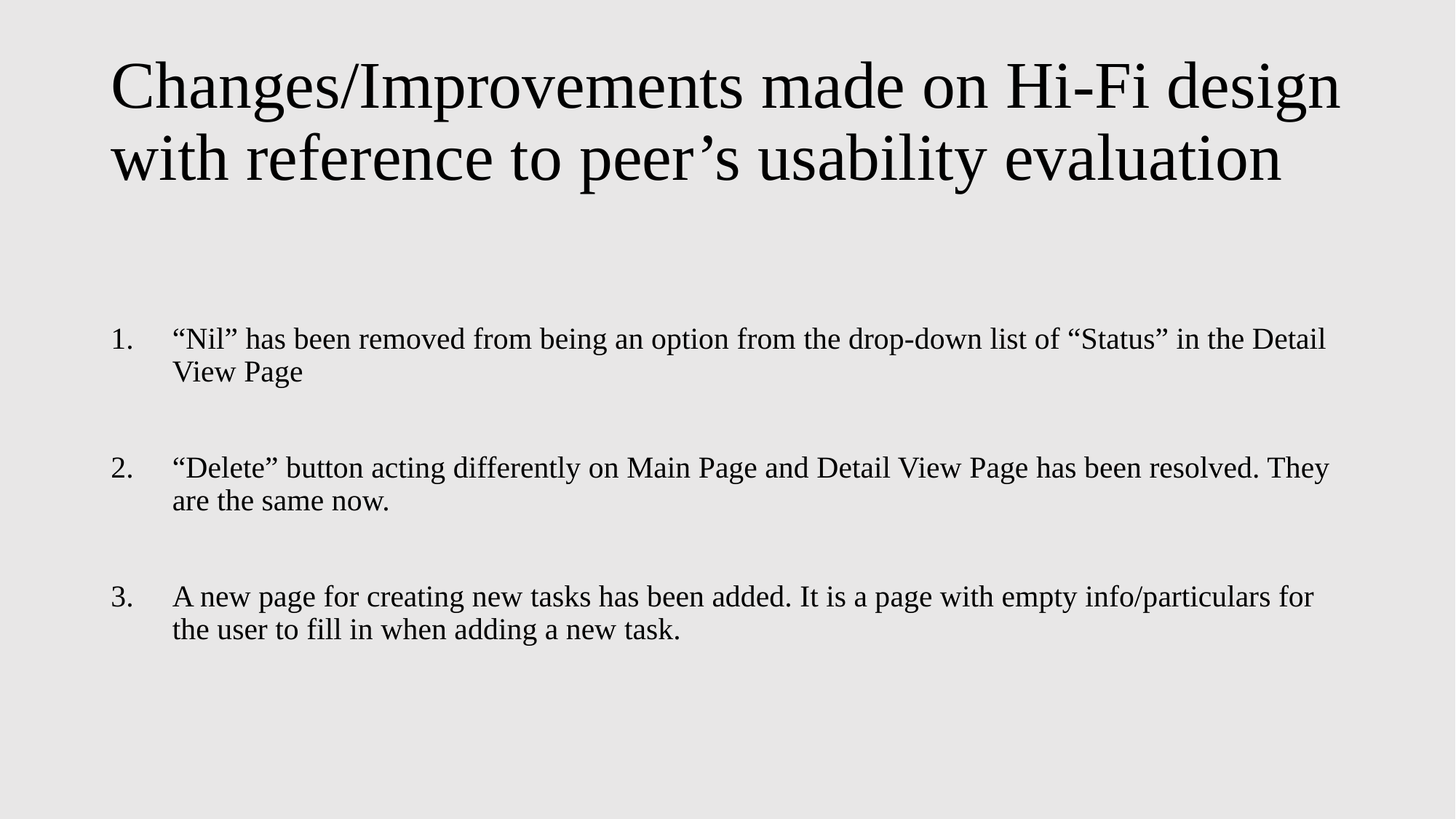

# Changes/Improvements made on Hi-Fi design with reference to peer’s usability evaluation

“Nil” has been removed from being an option from the drop-down list of “Status” in the Detail View Page

“Delete” button acting differently on Main Page and Detail View Page has been resolved. They are the same now.

A new page for creating new tasks has been added. It is a page with empty info/particulars for the user to fill in when adding a new task.